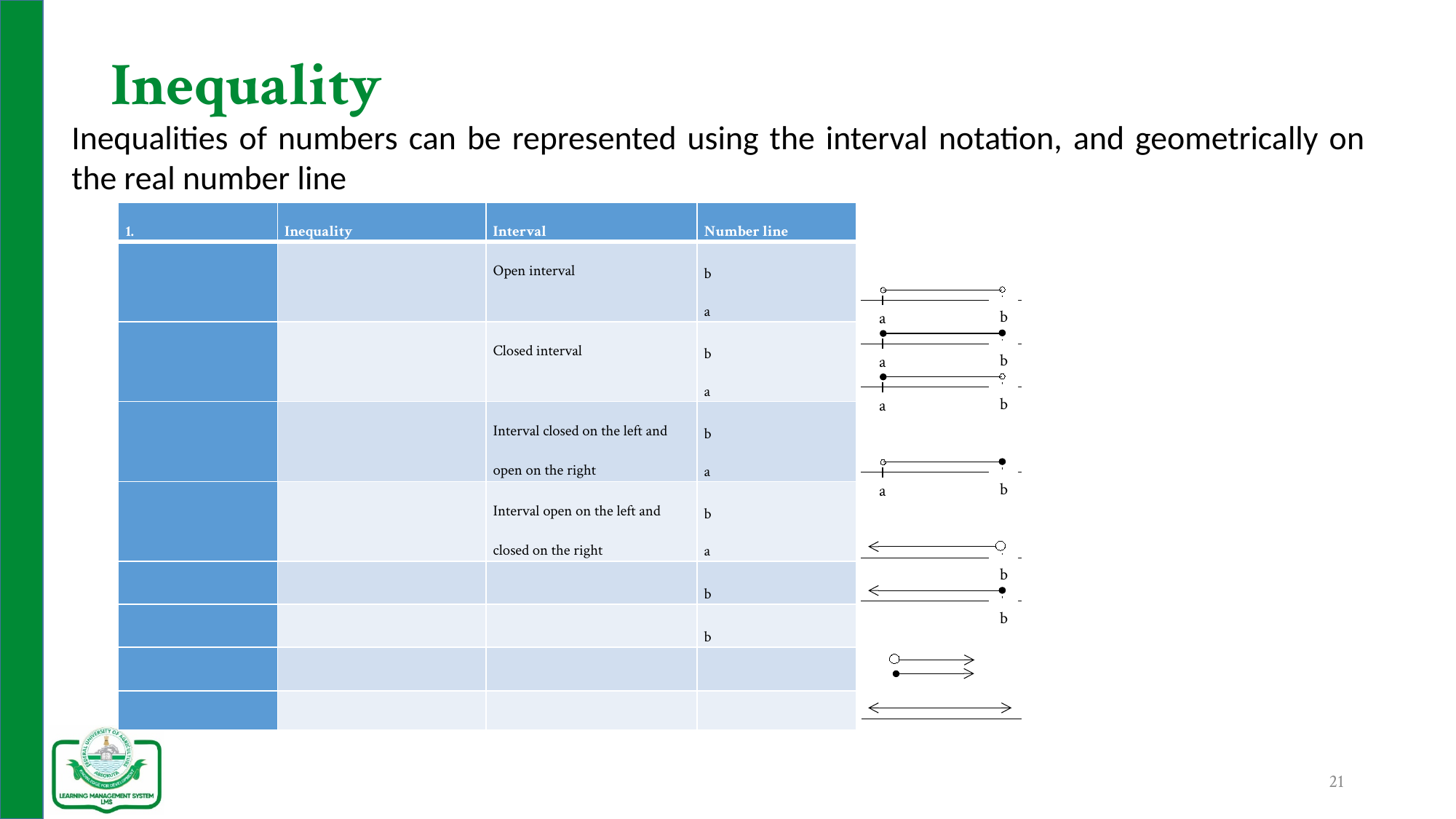

# Inequality
Inequalities of numbers can be represented using the interval notation, and geometrically on the real number line
| 1. | Inequality | Interval | Number line |
| --- | --- | --- | --- |
|  |  | Open interval | b a |
|  |  | Closed interval | b a |
|  |  | Interval closed on the left and open on the right | b a |
|  |  | Interval open on the left and closed on the right | b a |
|  |  |  | b |
|  |  |  | b |
|  |  |  |  |
|  |  |  |  |

b
a

b
a

b
a

b
a

b

b

21